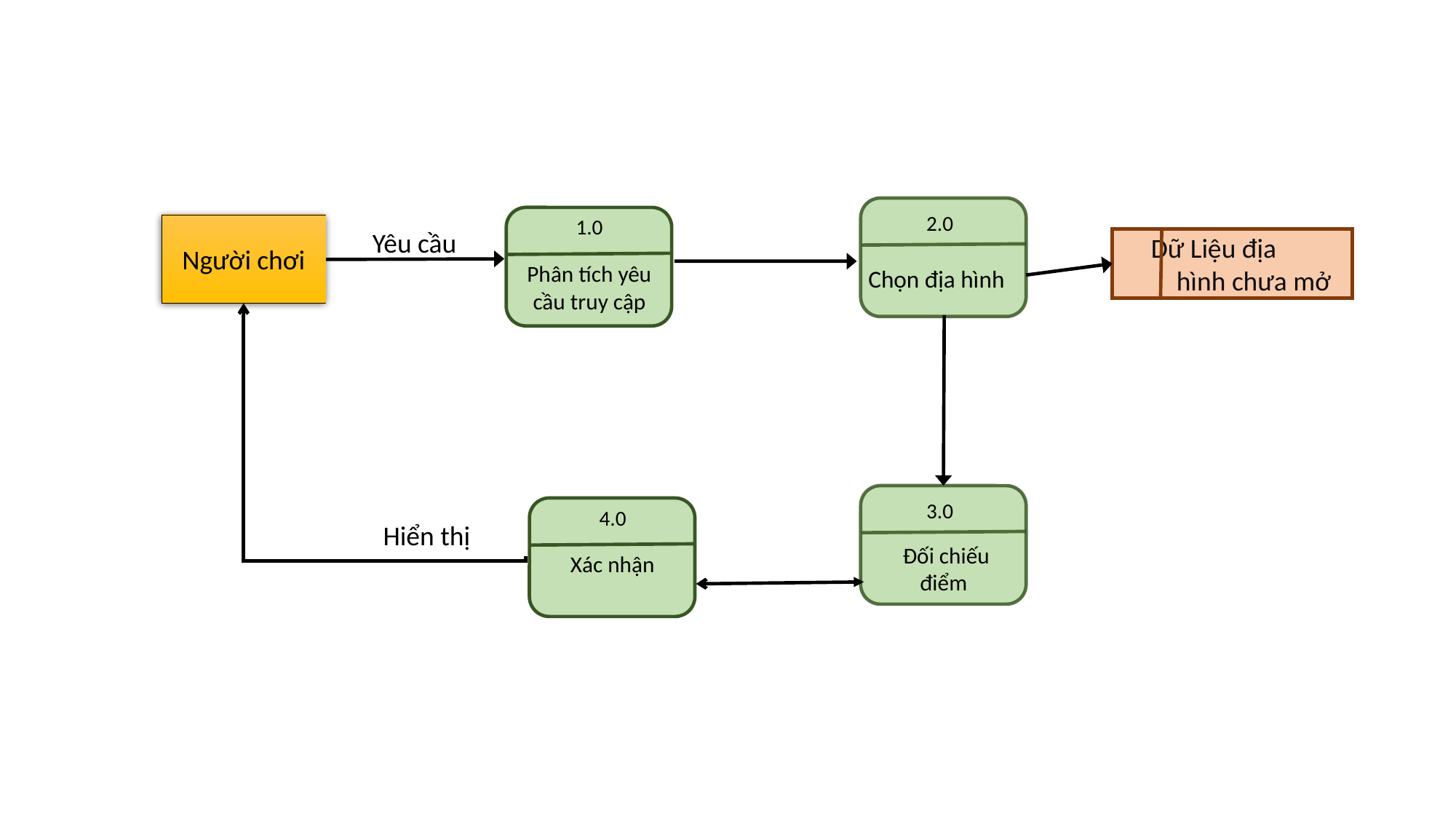

2.0

1.0
Người chơi
Yêu cầu
    Dữ Liệu địa                  hình chưa mở
Phân tích yêu cầu truy cập
Chọn địa hình

3.0

4.0
Hiển thị
 Đối chiếu điểm

Xác nhận